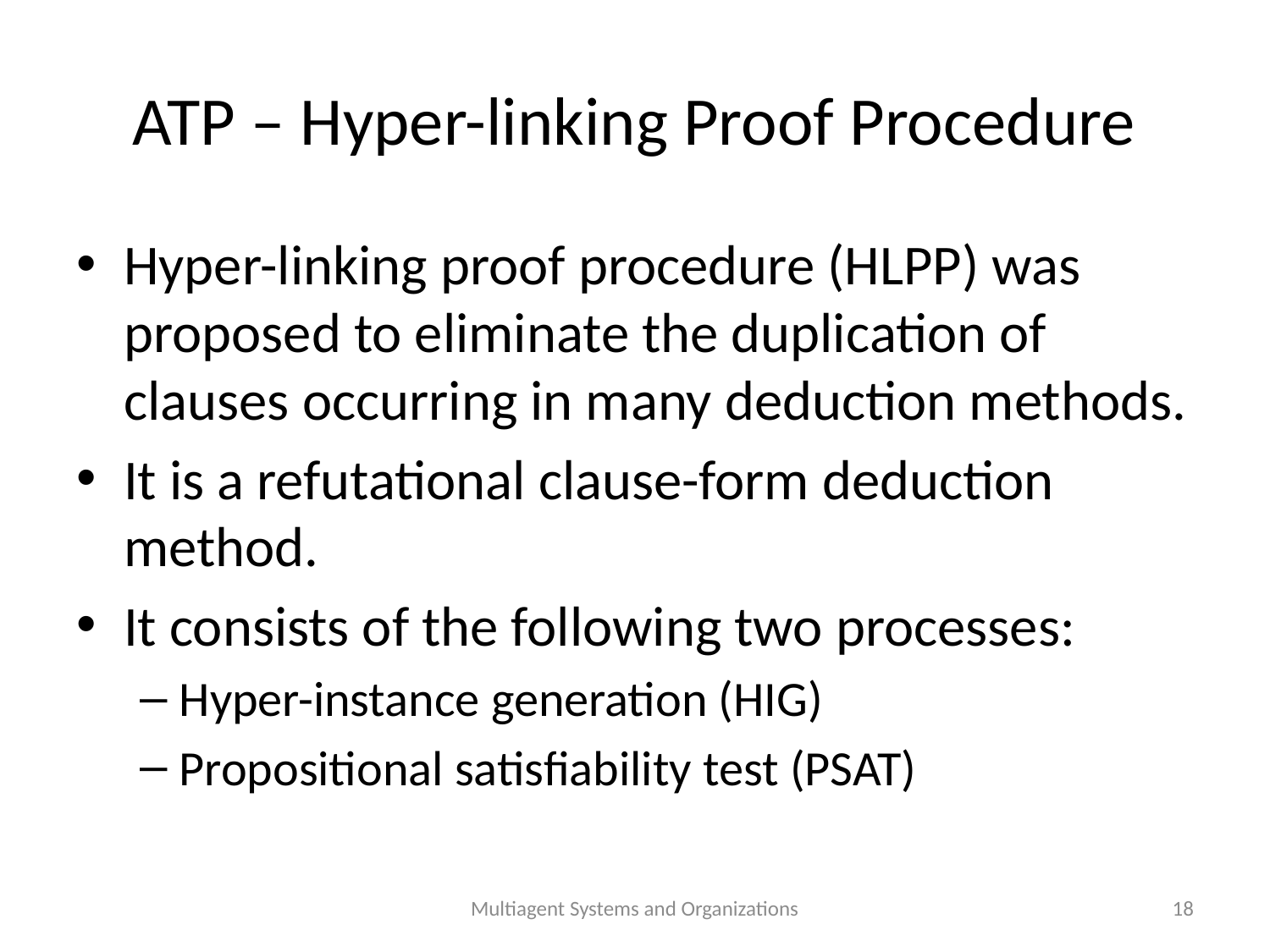

# ATP – Hyper-linking Proof Procedure
Hyper-linking proof procedure (HLPP) was proposed to eliminate the duplication of clauses occurring in many deduction methods.
It is a refutational clause-form deduction method.
It consists of the following two processes:
Hyper-instance generation (HIG)
Propositional satisfiability test (PSAT)

Multiagent Systems and Organizations
18